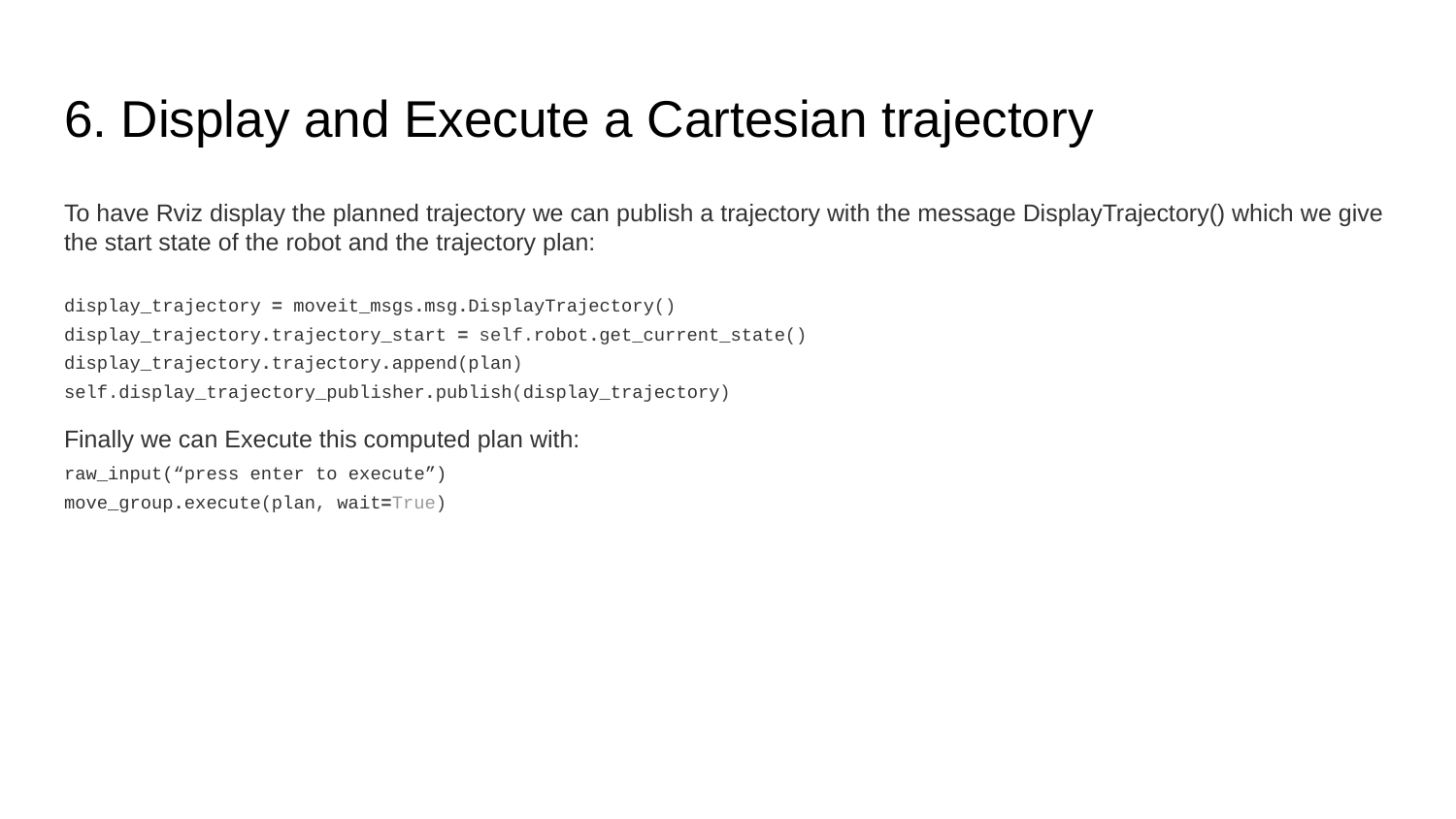

# 6. Display and Execute a Cartesian trajectory

To have Rviz display the planned trajectory we can publish a trajectory with the message DisplayTrajectory() which we give the start state of the robot and the trajectory plan:

display_trajectory = moveit_msgs.msg.DisplayTrajectory()
display_trajectory.trajectory_start = self.robot.get_current_state()
display_trajectory.trajectory.append(plan)
self.display_trajectory_publisher.publish(display_trajectory)
Finally we can Execute this computed plan with:
raw_input(“press enter to execute”)
move_group.execute(plan, wait=True)